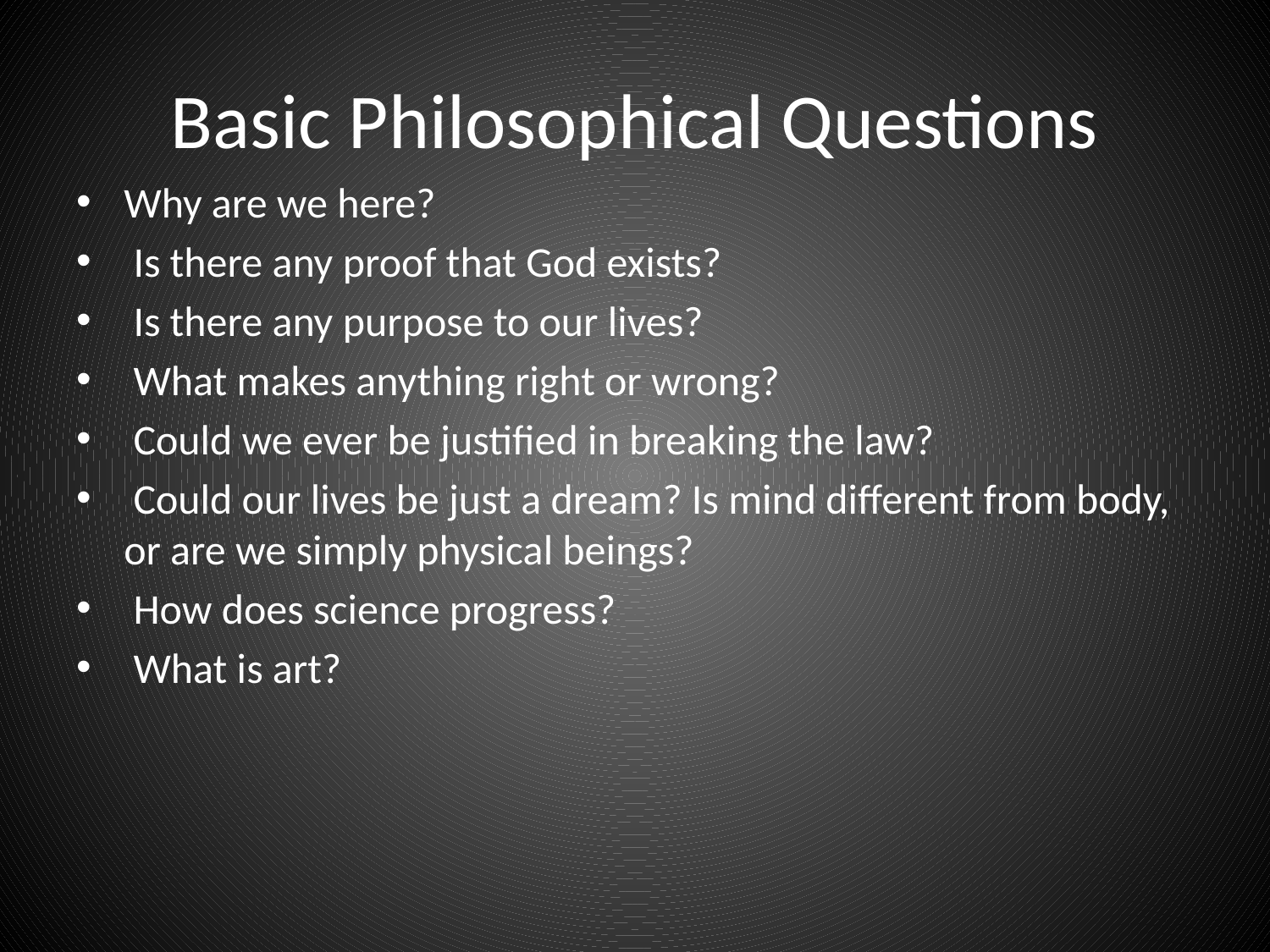

# Basic Philosophical Questions
Why are we here?
 Is there any proof that God exists?
 Is there any purpose to our lives?
 What makes anything right or wrong?
 Could we ever be justified in breaking the law?
 Could our lives be just a dream? Is mind different from body,   or are we simply physical beings?
 How does science progress?
 What is art?